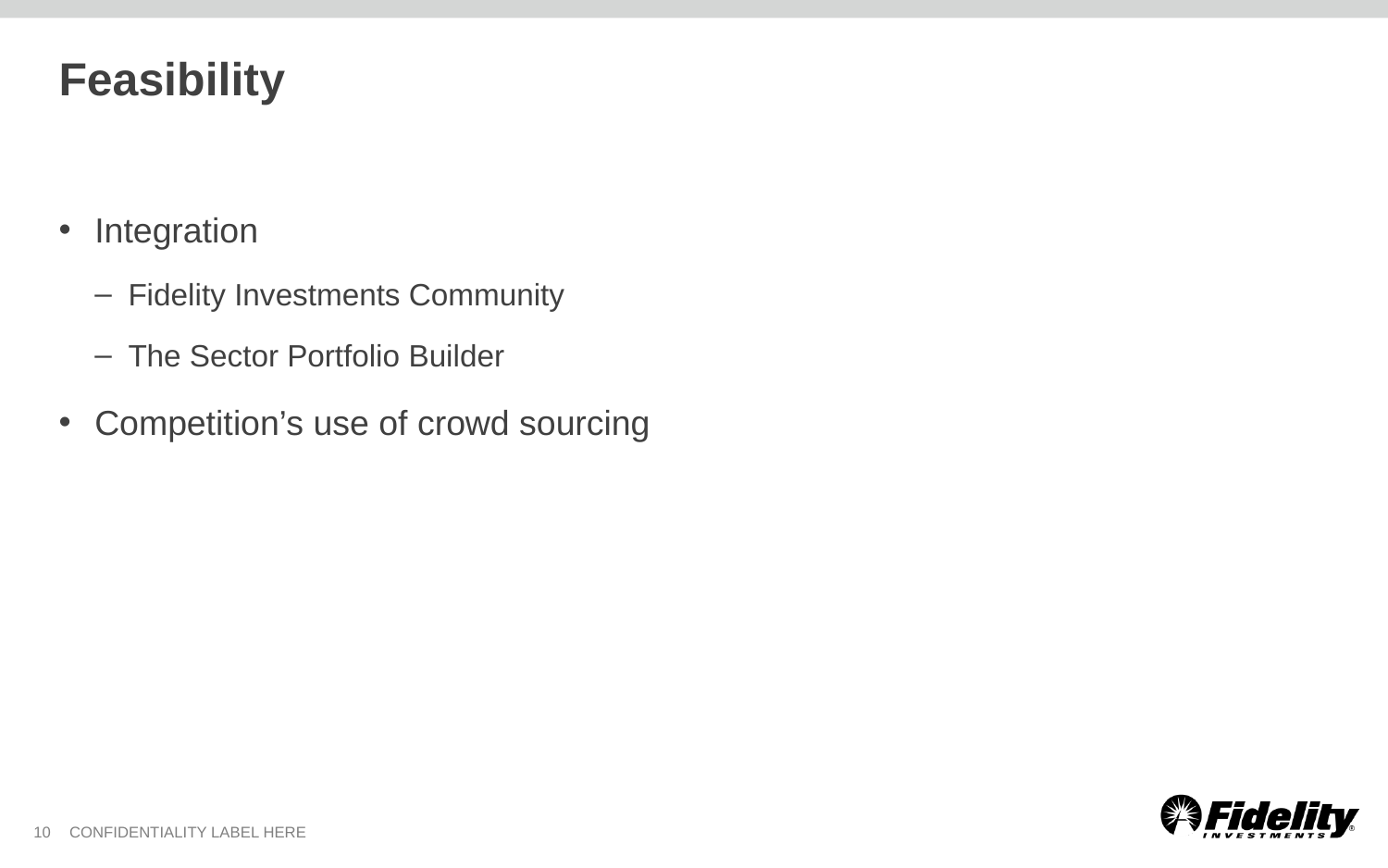

# Feasibility
Integration
Fidelity Investments Community
The Sector Portfolio Builder
Competition’s use of crowd sourcing

10